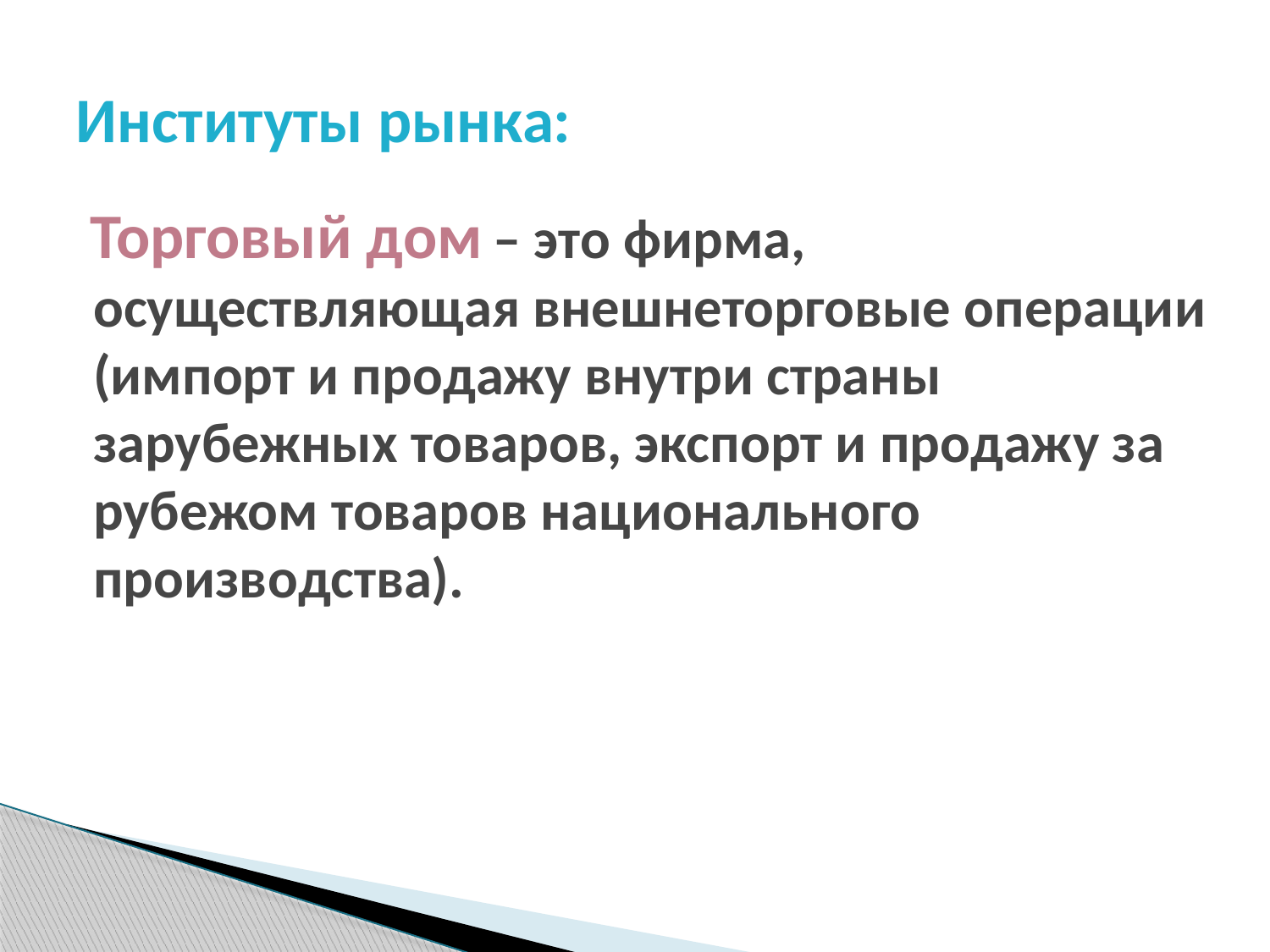

# Институты рынка:
   Торговый дом – это фирма, осуществляющая внешнеторговые операции (импорт и продажу внутри страны зарубежных товаров, экспорт и продажу за рубежом товаров национального производства).